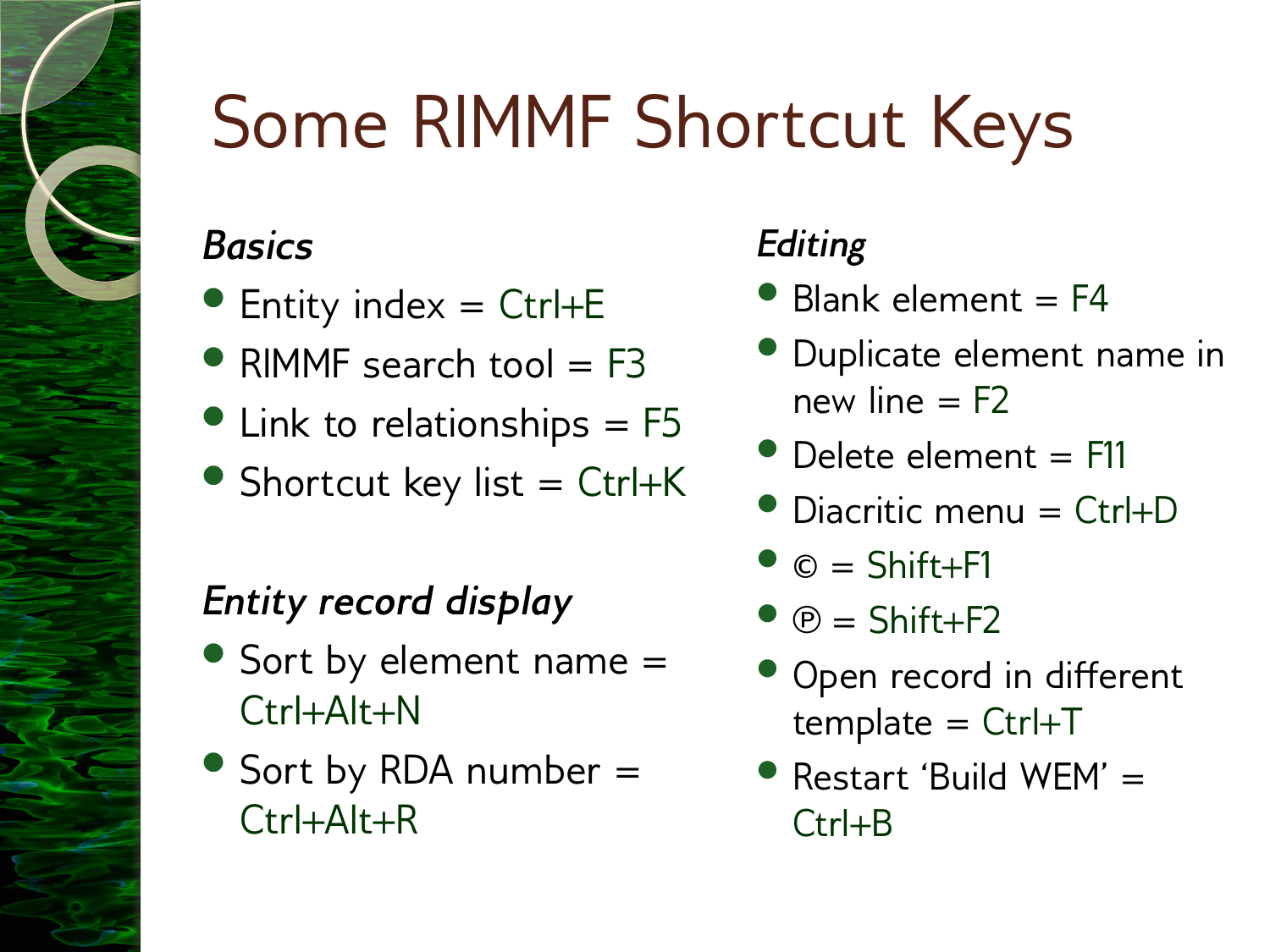

# Some RIMMF Shortcut Keys
Basics
Entity index = Ctrl+E
RIMMF search tool = F3
Link to relationships = F5
Shortcut key list = Ctrl+K

Entity record display
Sort by element name = Ctrl+Alt+N
Sort by RDA number = Ctrl+Alt+R

Editing
Blank element = F4
Duplicate element name in new line = F2
Delete element = F11
Diacritic menu = Ctrl+D
© = Shift+F1
℗ = Shift+F2
Open record in different template = Ctrl+T
Restart ‘Build WEM’ =
Ctrl+B